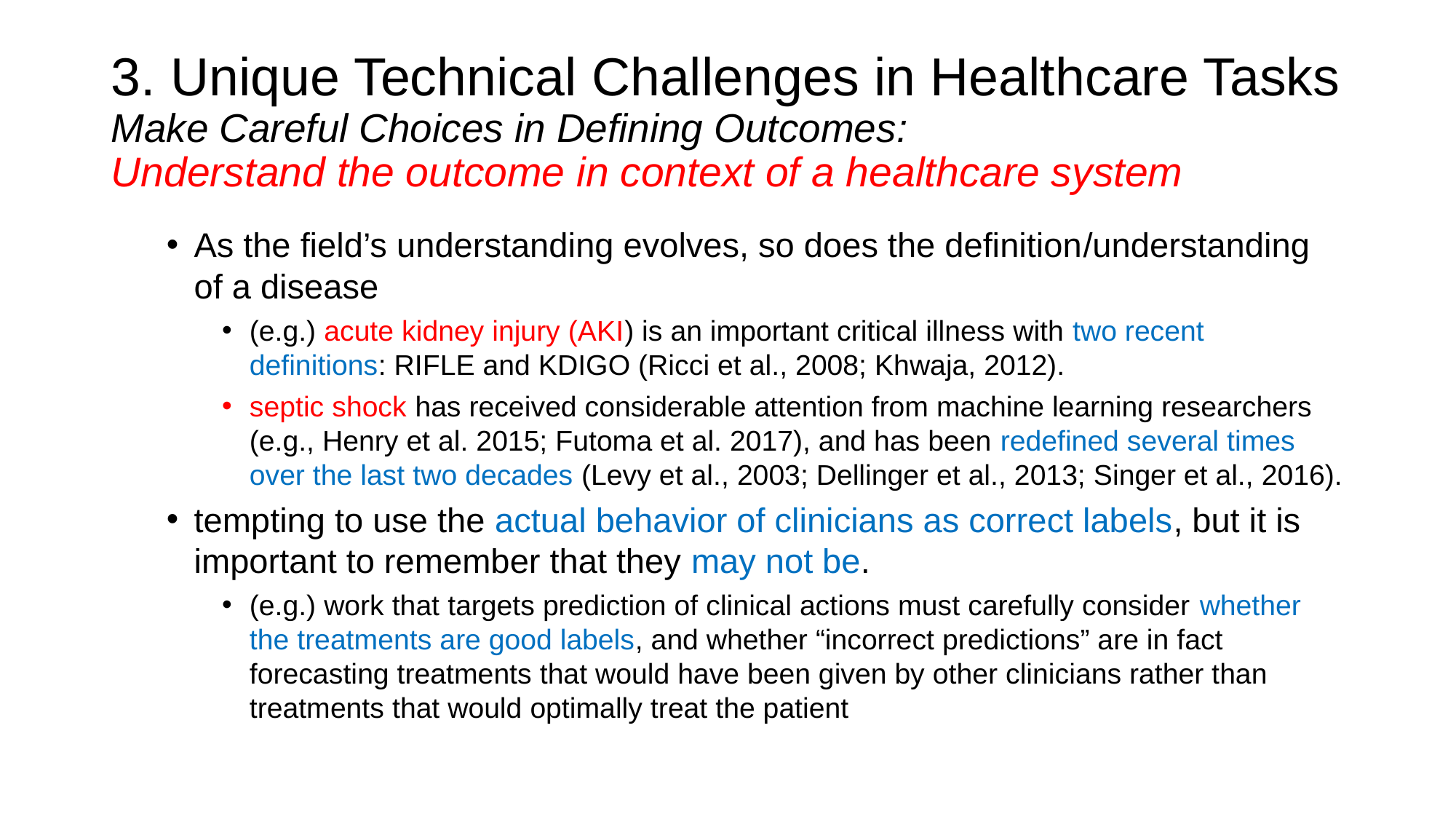

# 3. Unique Technical Challenges in Healthcare Tasks Make Careful Choices in Defining Outcomes: Understand the outcome in context of a healthcare system
As the field’s understanding evolves, so does the definition/understanding of a disease
(e.g.) acute kidney injury (AKI) is an important critical illness with two recent definitions: RIFLE and KDIGO (Ricci et al., 2008; Khwaja, 2012).
septic shock has received considerable attention from machine learning researchers (e.g., Henry et al. 2015; Futoma et al. 2017), and has been redefined several times over the last two decades (Levy et al., 2003; Dellinger et al., 2013; Singer et al., 2016).
tempting to use the actual behavior of clinicians as correct labels, but it is important to remember that they may not be.
(e.g.) work that targets prediction of clinical actions must carefully consider whether the treatments are good labels, and whether “incorrect predictions” are in fact forecasting treatments that would have been given by other clinicians rather than treatments that would optimally treat the patient